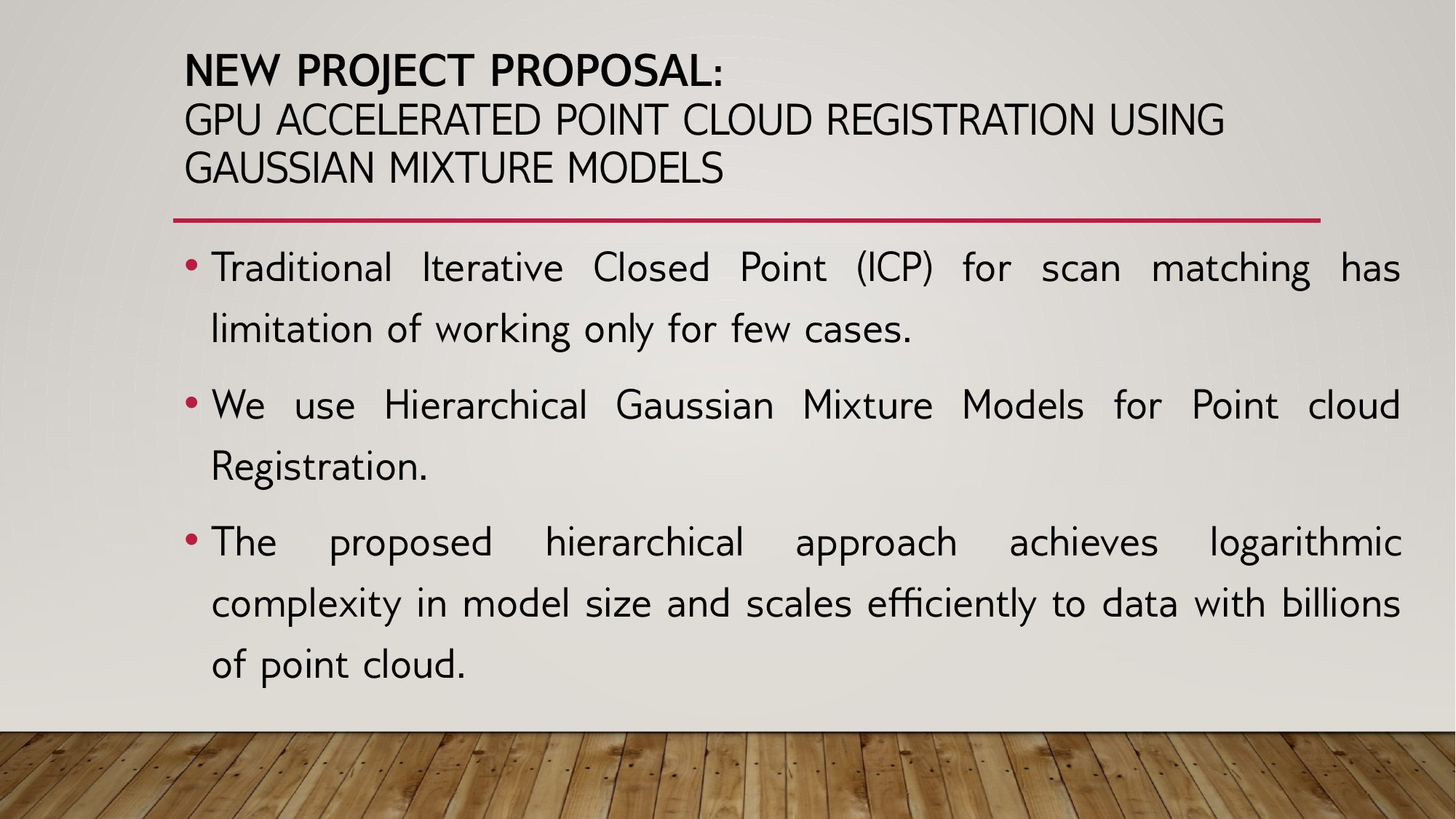

# New project proposal: gpu accelerated point cloud registration using gaussian mixture models
Traditional Iterative Closed Point (ICP) for scan matching has limitation of working only for few cases.
We use Hierarchical Gaussian Mixture Models for Point cloud Registration.
The proposed hierarchical approach achieves logarithmic complexity in model size and scales efficiently to data with billions of point cloud.